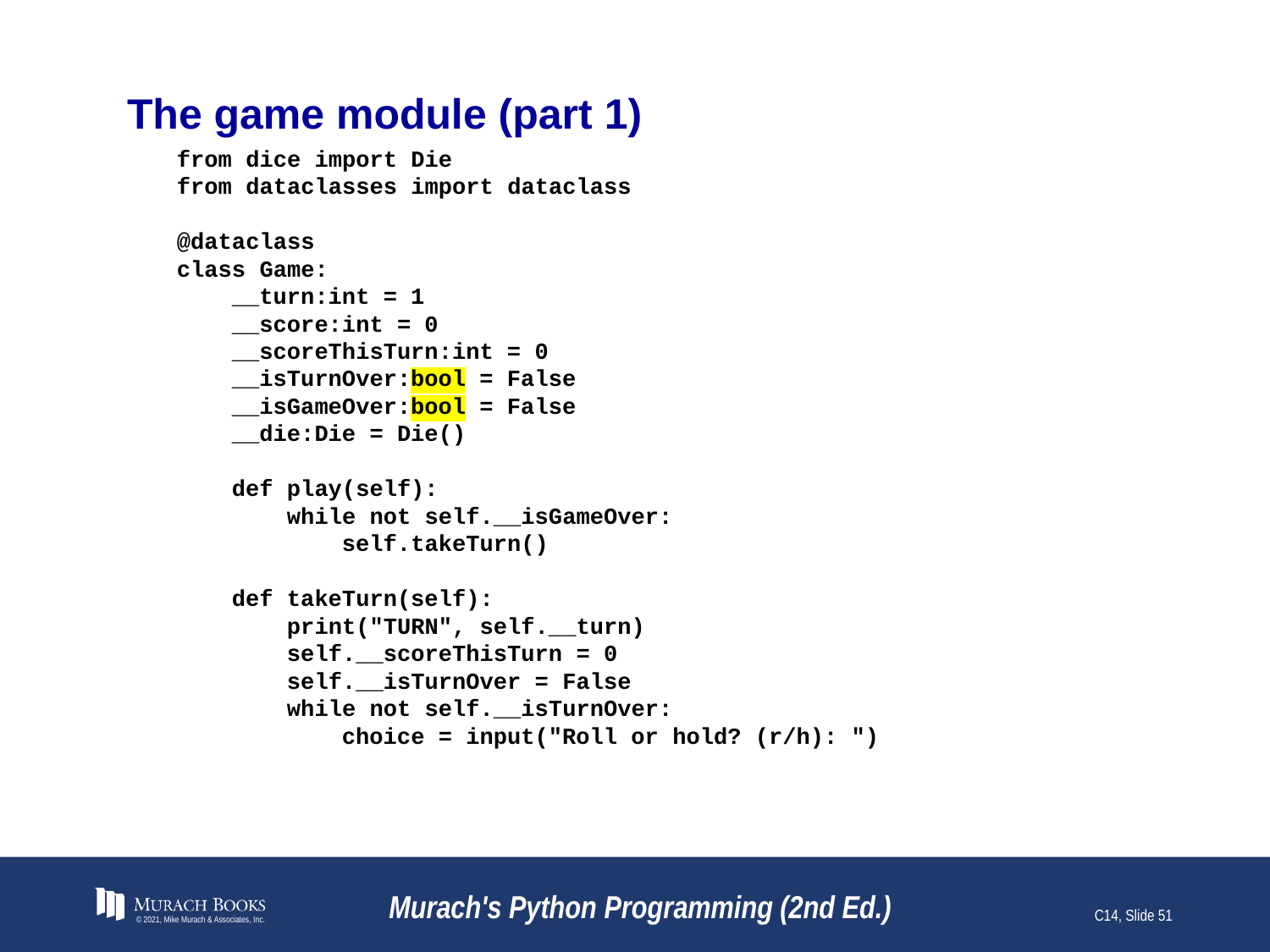

# The game module (part 1)
from dice import Die
from dataclasses import dataclass

@dataclass
class Game:
    __turn:int = 1
    __score:int = 0
    __scoreThisTurn:int = 0
    __isTurnOver:bool = False
    __isGameOver:bool = False
    __die:Die = Die()

    def play(self):
        while not self.__isGameOver:
            self.takeTurn()

    def takeTurn(self):
        print("TURN", self.__turn)
        self.__scoreThisTurn = 0
        self.__isTurnOver = False
        while not self.__isTurnOver:
            choice = input("Roll or hold? (r/h): ")

© 2021, Mike Murach & Associates, Inc.
Murach's Python Programming (2nd Ed.)

C14, Slide 51